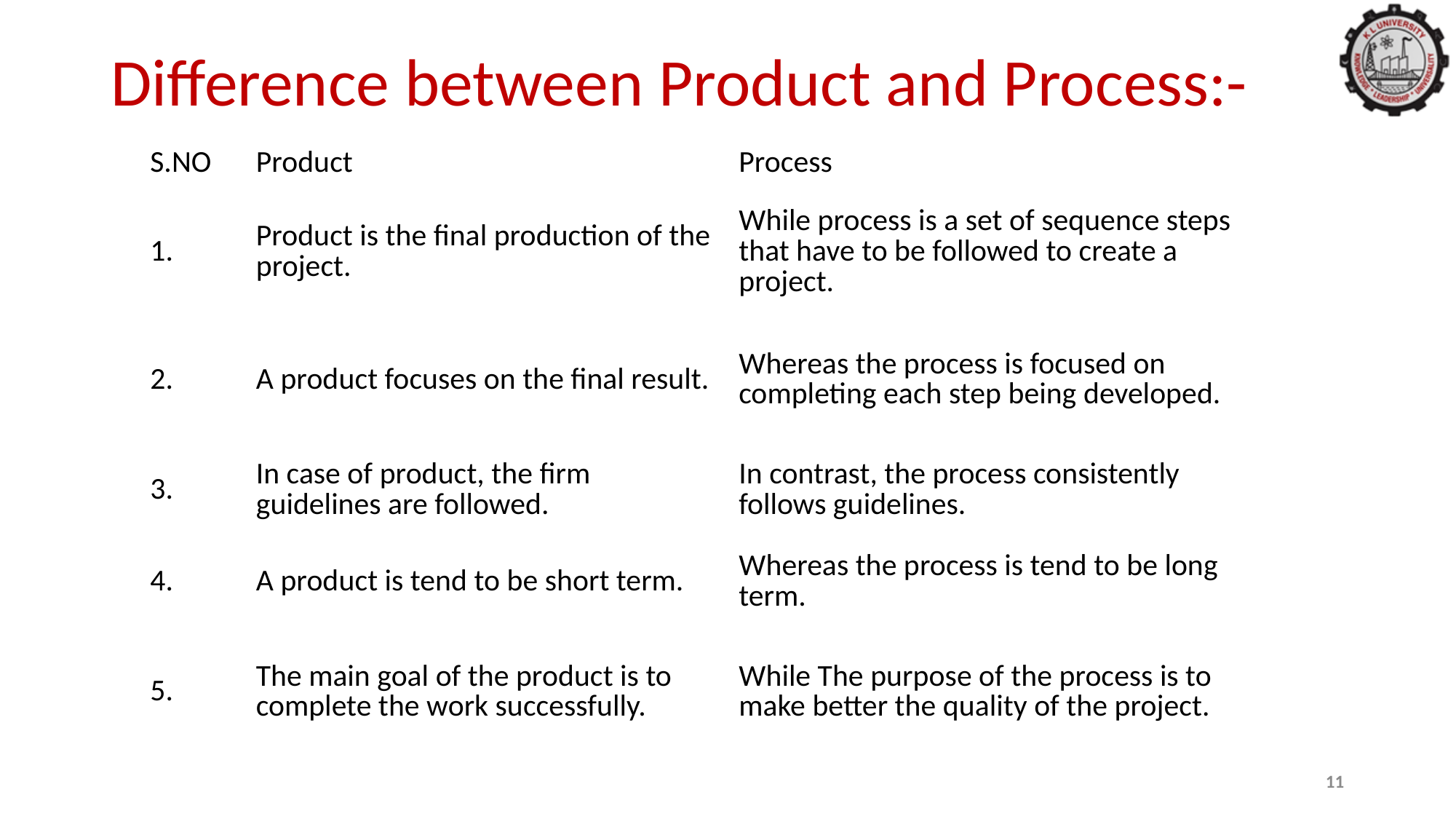

# Difference between Product and Process:-
| S.NO | Product | Process |
| --- | --- | --- |
| 1. | Product is the final production of the project. | While process is a set of sequence steps that have to be followed to create a project. |
| 2. | A product focuses on the final result. | Whereas the process is focused on completing each step being developed. |
| 3. | In case of product, the firm guidelines are followed. | In contrast, the process consistently follows guidelines. |
| 4. | A product is tend to be short term. | Whereas the process is tend to be long term. |
| 5. | The main goal of the product is to complete the work successfully. | While The purpose of the process is to make better the quality of the project. |
11